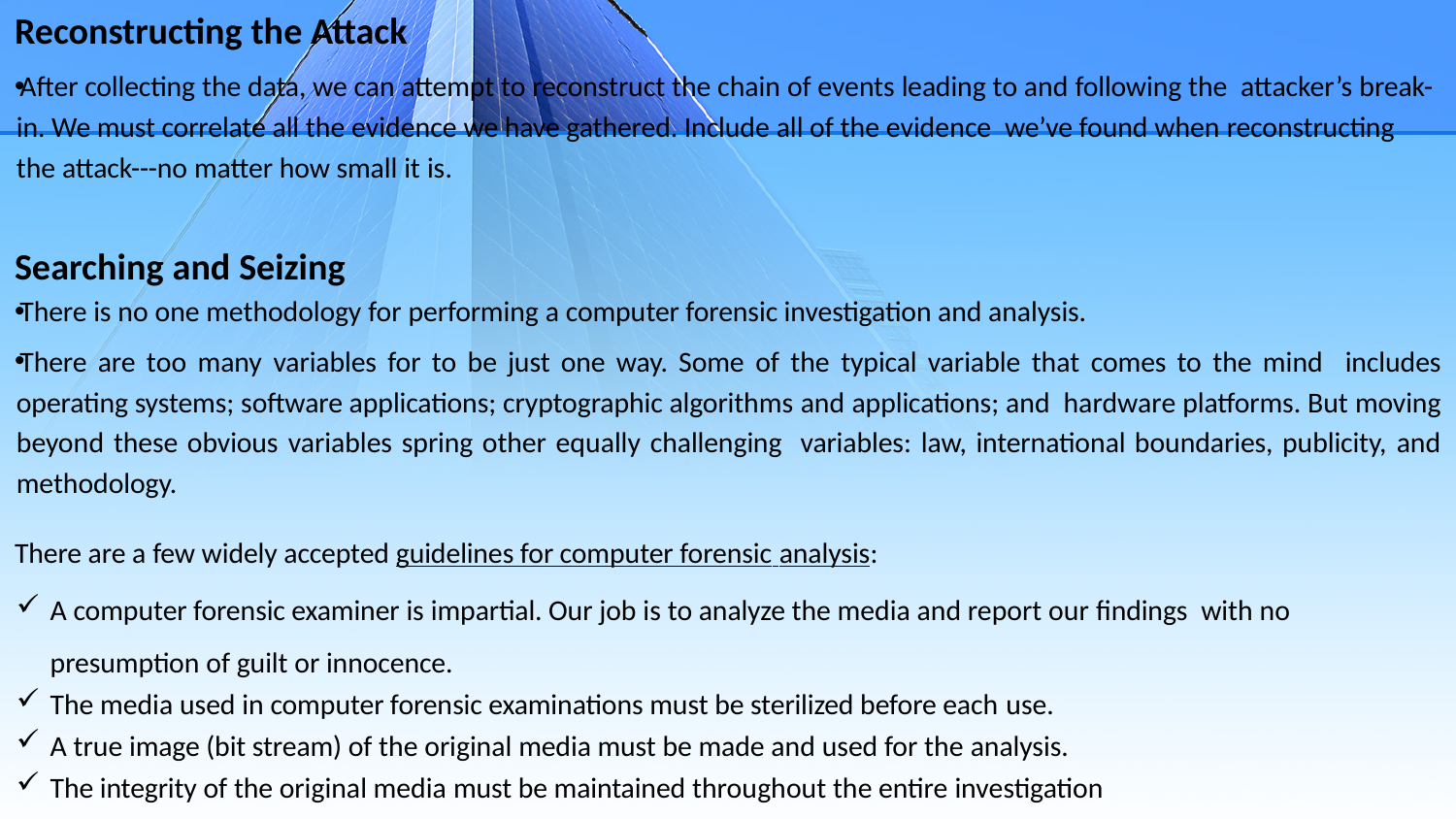

Reconstructing the Attack
After collecting the data, we can attempt to reconstruct the chain of events leading to and following the  attacker’s break-in. We must correlate all the evidence we have gathered. Include all of the evidence  we’ve found when reconstructing the attack---no matter how small it is.

Searching and Seizing
There is no one methodology for performing a computer forensic investigation and analysis.
There are too many variables for to be just one way. Some of the typical variable that comes to the mind  includes operating systems; software applications; cryptographic algorithms and applications; and  hardware platforms. But moving beyond these obvious variables spring other equally challenging  variables: law, international boundaries, publicity, and methodology.

There are a few widely accepted guidelines for computer forensic analysis:
A computer forensic examiner is impartial. Our job is to analyze the media and report our findings  with no presumption of guilt or innocence.
The media used in computer forensic examinations must be sterilized before each use.
A true image (bit stream) of the original media must be made and used for the analysis.
The integrity of the original media must be maintained throughout the entire investigation
#